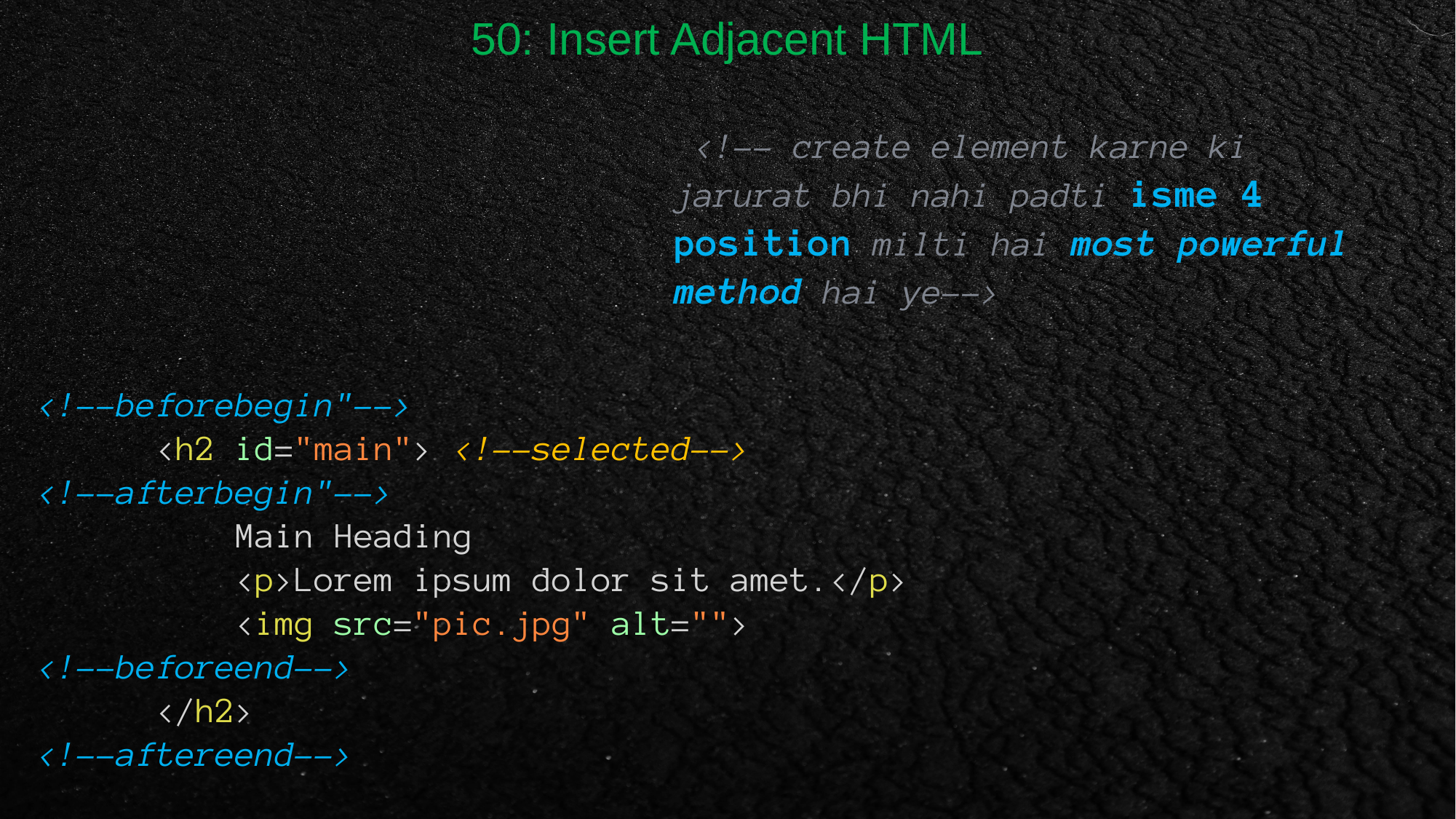

50: Insert Adjacent HTML

 <!-- create element karne ki jarurat bhi nahi padti isme 4 position milti hai most powerful method hai ye-->
  <!--beforebegin"-->
        <h2 id="main"> <!--selected-->
  <!--afterbegin"-->
            Main Heading
            <p>Lorem ipsum dolor sit amet.</p>
            <img src="pic.jpg" alt="">
  <!--beforeend-->
        </h2>
  <!--aftereend-->